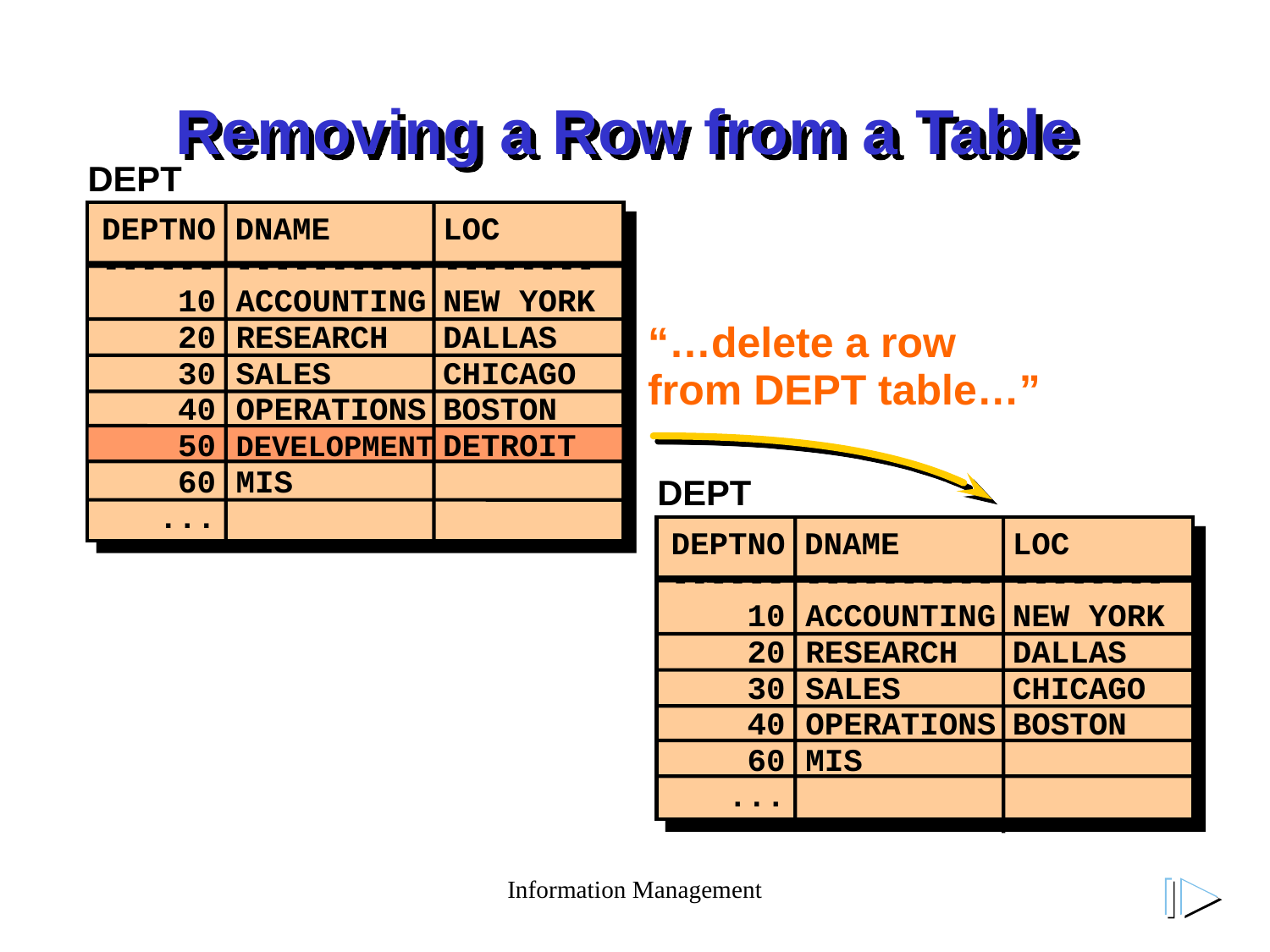

# Removing a Row from a Table
DEPT

DEPTNO DNAME     	LOC
------ ----------	--------
    10	ACCOUNTING	NEW YORK
    20	RESEARCH	DALLAS
    30	SALES		CHICAGO
    40	OPERATIONS	BOSTON
    50	DEVELOPMENT	DETROIT
    60	MIS
   ...

“…delete a row
from DEPT table…”

DEPT

DEPTNO DNAME     	LOC
------ ----------	--------
    10	ACCOUNTING	NEW YORK
    20	RESEARCH	DALLAS
    30	SALES		CHICAGO
    40	OPERATIONS	BOSTON
    60	MIS
   ...

Information Management